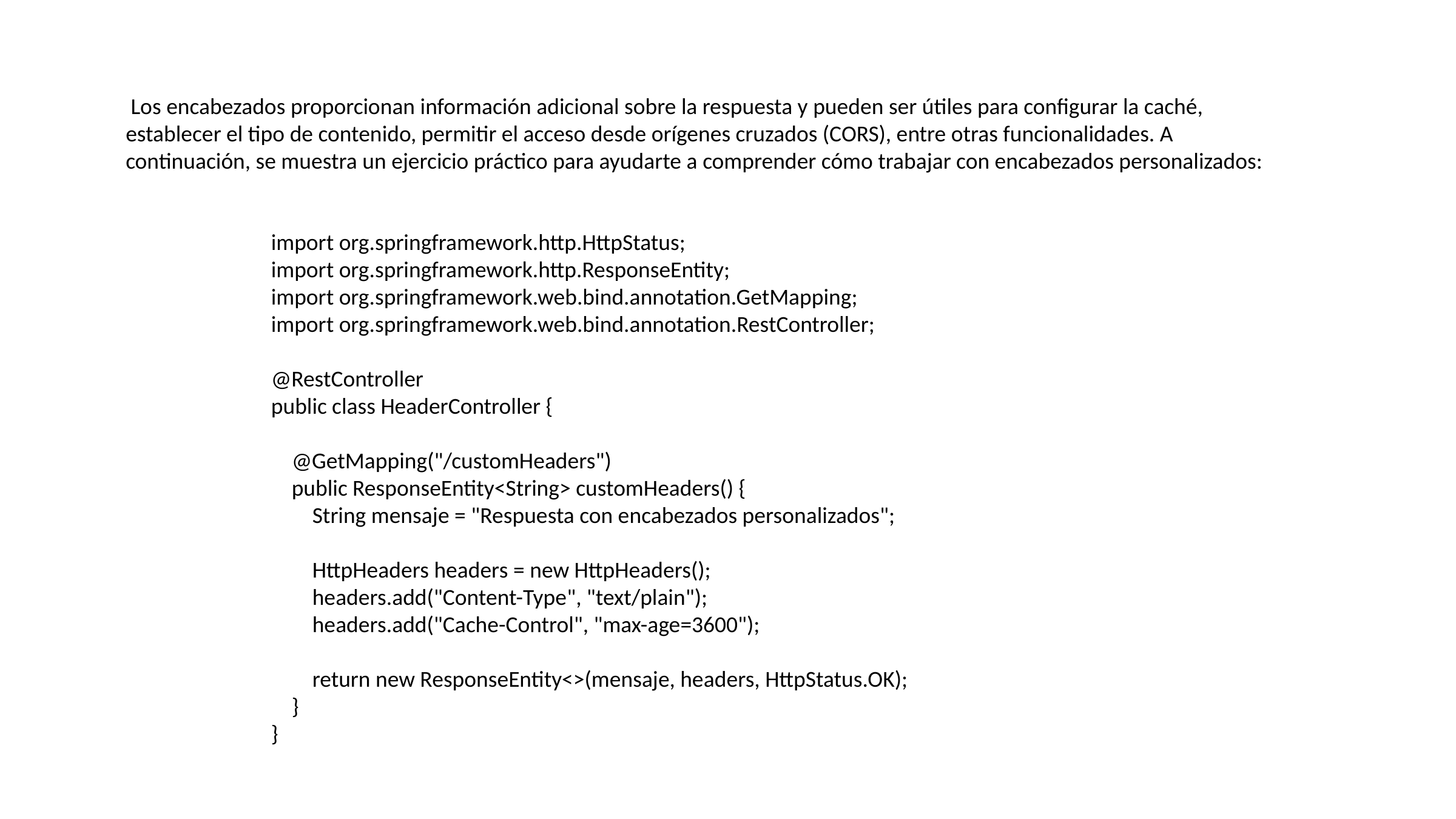

Los encabezados proporcionan información adicional sobre la respuesta y pueden ser útiles para configurar la caché, establecer el tipo de contenido, permitir el acceso desde orígenes cruzados (CORS), entre otras funcionalidades. A continuación, se muestra un ejercicio práctico para ayudarte a comprender cómo trabajar con encabezados personalizados:
import org.springframework.http.HttpStatus;
import org.springframework.http.ResponseEntity;
import org.springframework.web.bind.annotation.GetMapping;
import org.springframework.web.bind.annotation.RestController;

@RestController
public class HeaderController {

    @GetMapping("/customHeaders")
    public ResponseEntity<String> customHeaders() {
        String mensaje = "Respuesta con encabezados personalizados";

        HttpHeaders headers = new HttpHeaders();
        headers.add("Content-Type", "text/plain");
        headers.add("Cache-Control", "max-age=3600");

        return new ResponseEntity<>(mensaje, headers, HttpStatus.OK);
    }
}